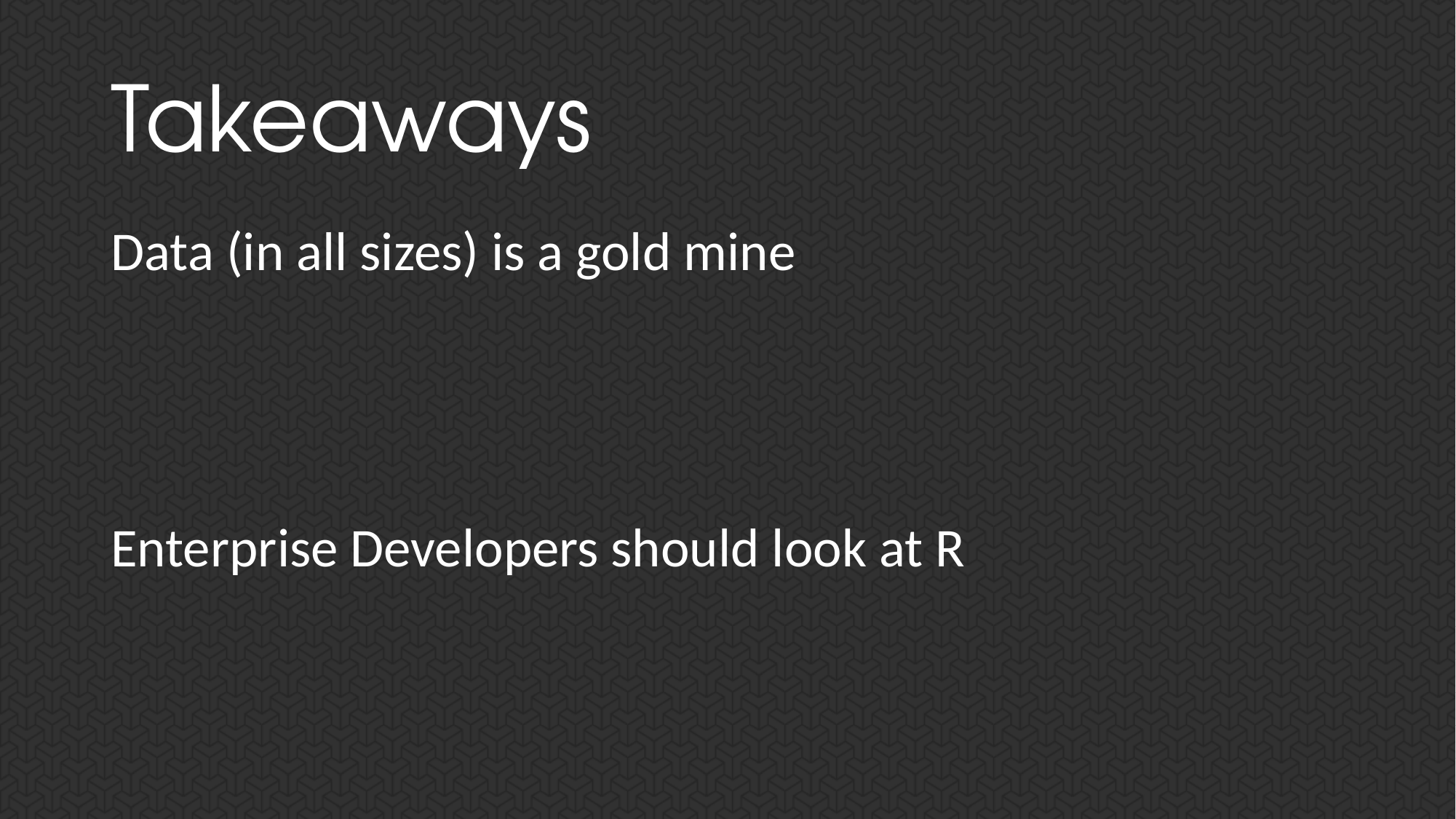

# Takeaways
Data (in all sizes) is a gold mine

Enterprise Developers should look at R